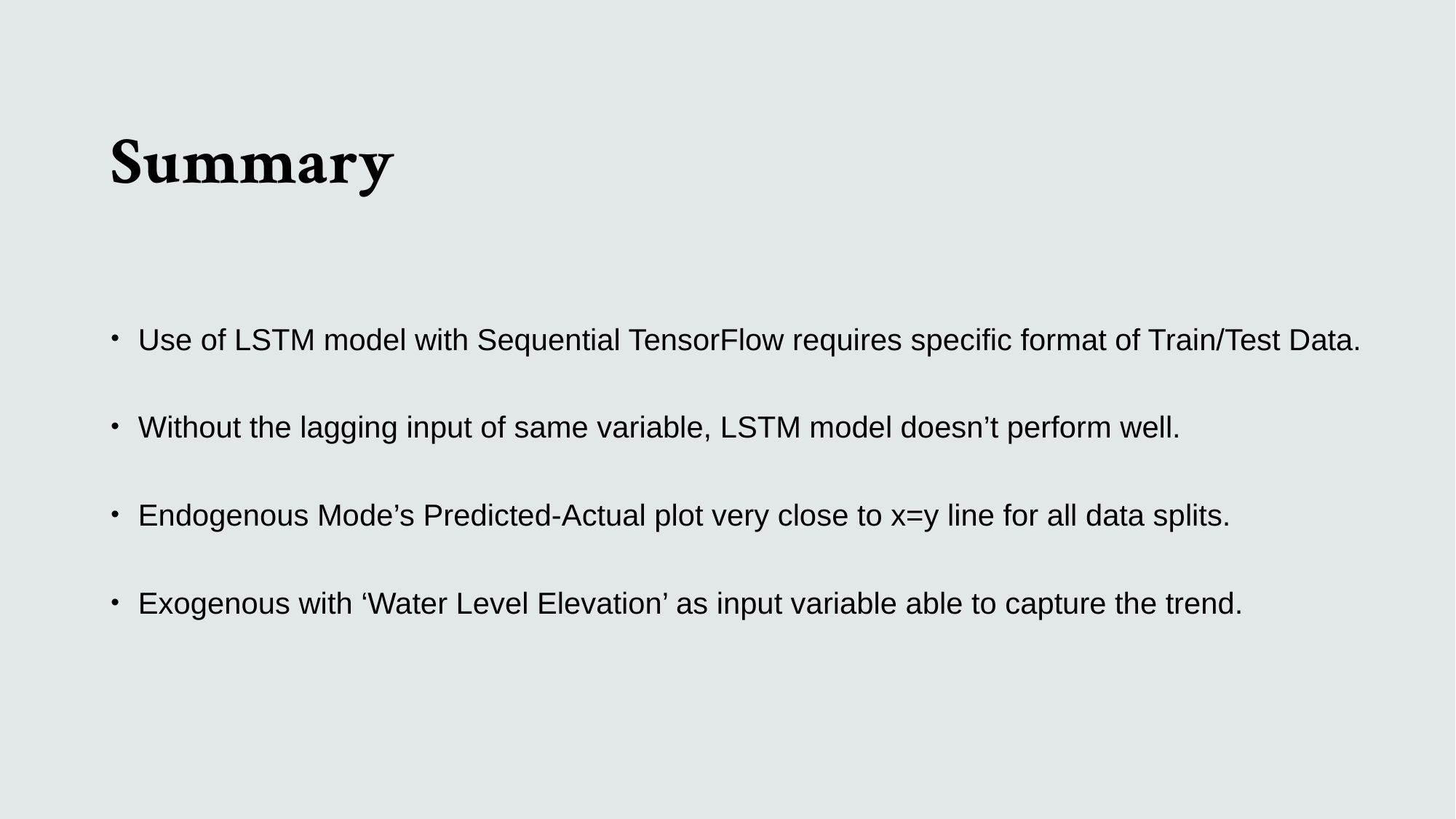

# Summary
Use of LSTM model with Sequential TensorFlow requires specific format of Train/Test Data.
Without the lagging input of same variable, LSTM model doesn’t perform well.
Endogenous Mode’s Predicted-Actual plot very close to x=y line for all data splits.
Exogenous with ‘Water Level Elevation’ as input variable able to capture the trend.